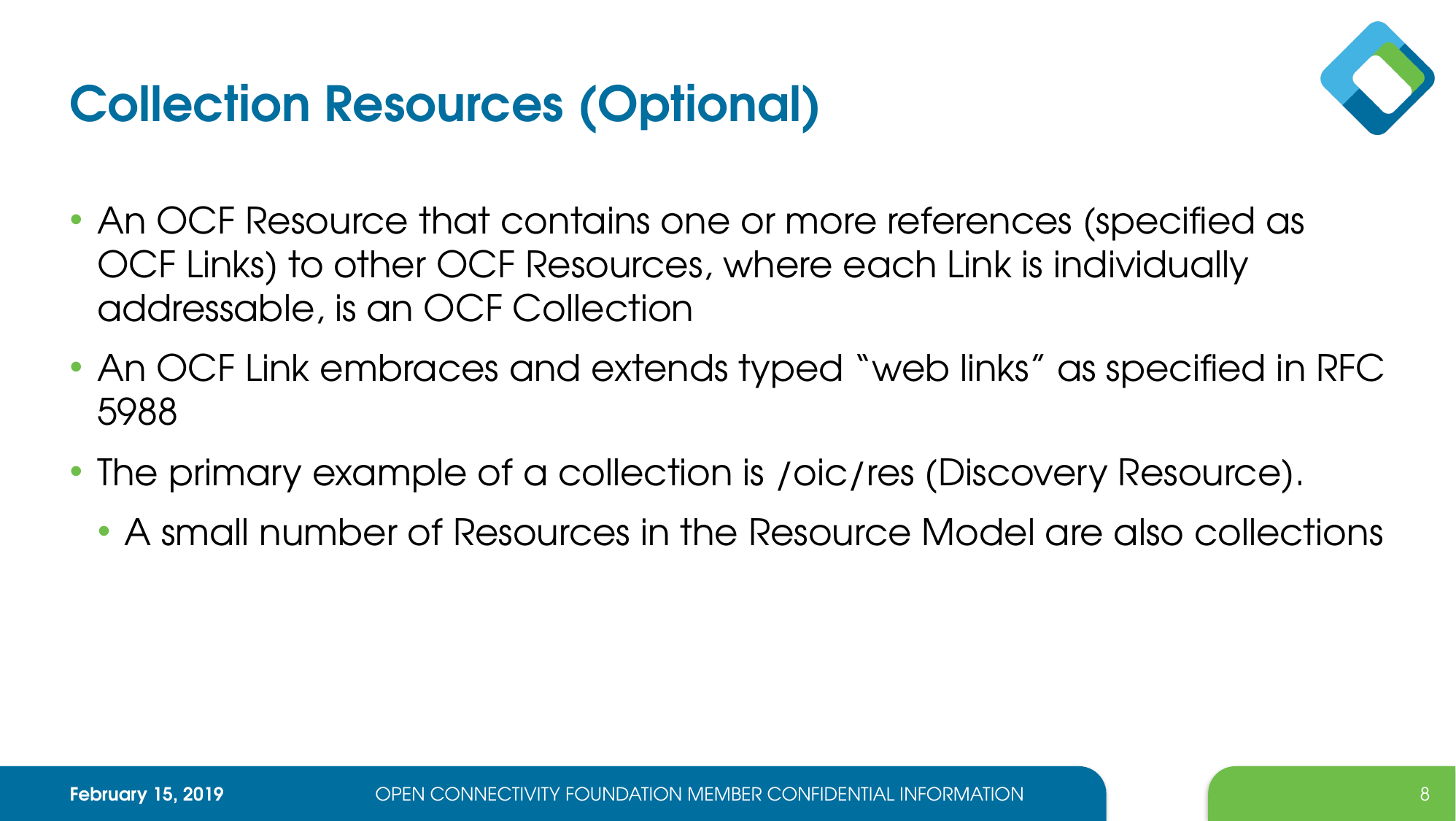

# Collection Resources (Optional)
An OCF Resource that contains one or more references (specified as OCF Links) to other OCF Resources, where each Link is individually addressable, is an OCF Collection
An OCF Link embraces and extends typed “web links” as specified in RFC 5988
The primary example of a collection is /oic/res (Discovery Resource).
A small number of Resources in the Resource Model are also collections

February 15, 2019
OPEN CONNECTIVITY FOUNDATION MEMBER CONFIDENTIAL INFORMATION
8